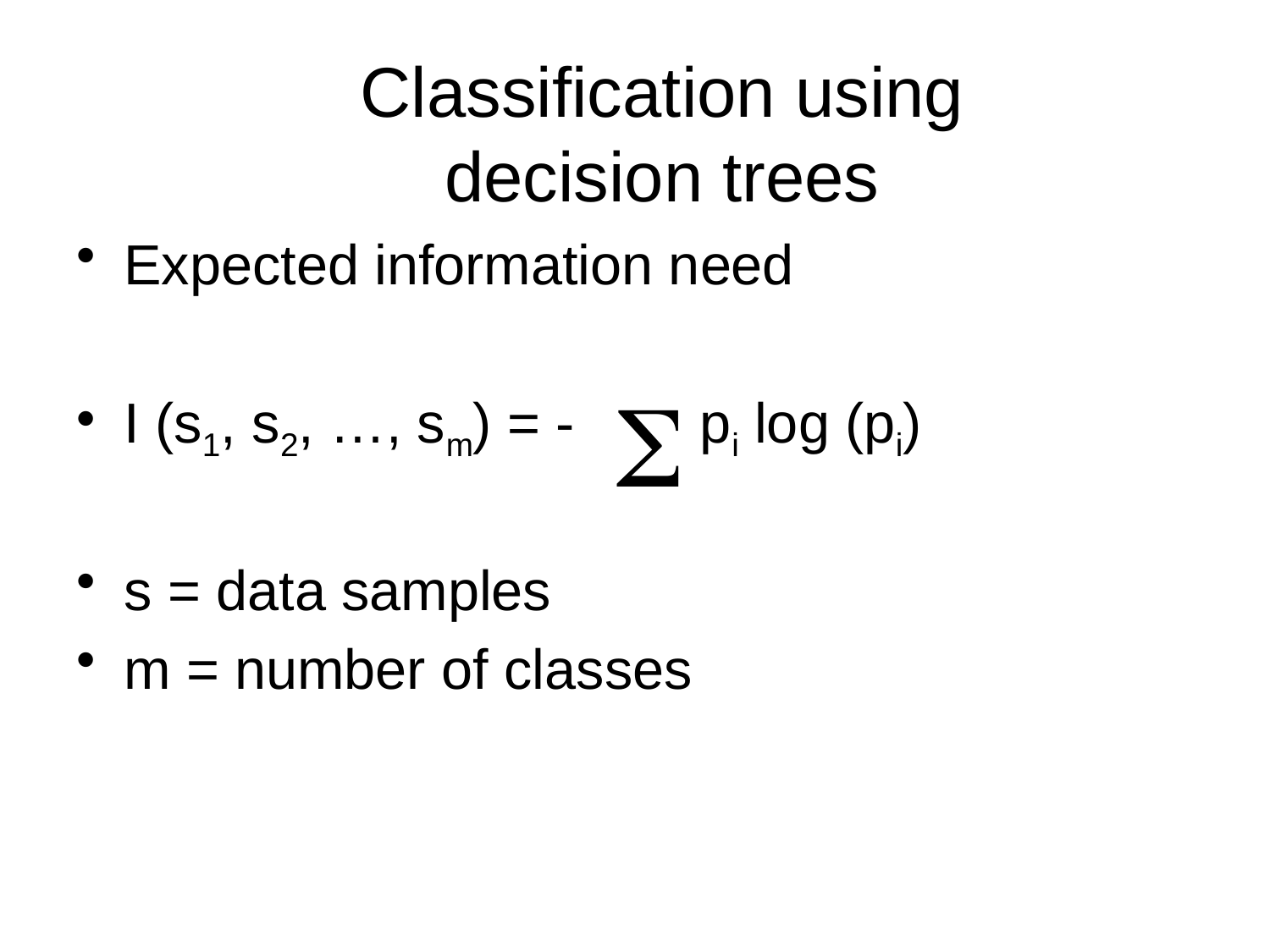

# Classification using decision trees
Expected information need

I (s1, s2, …, sm) = -        pi log (pi)

s = data samples
m = number of classes
Σ